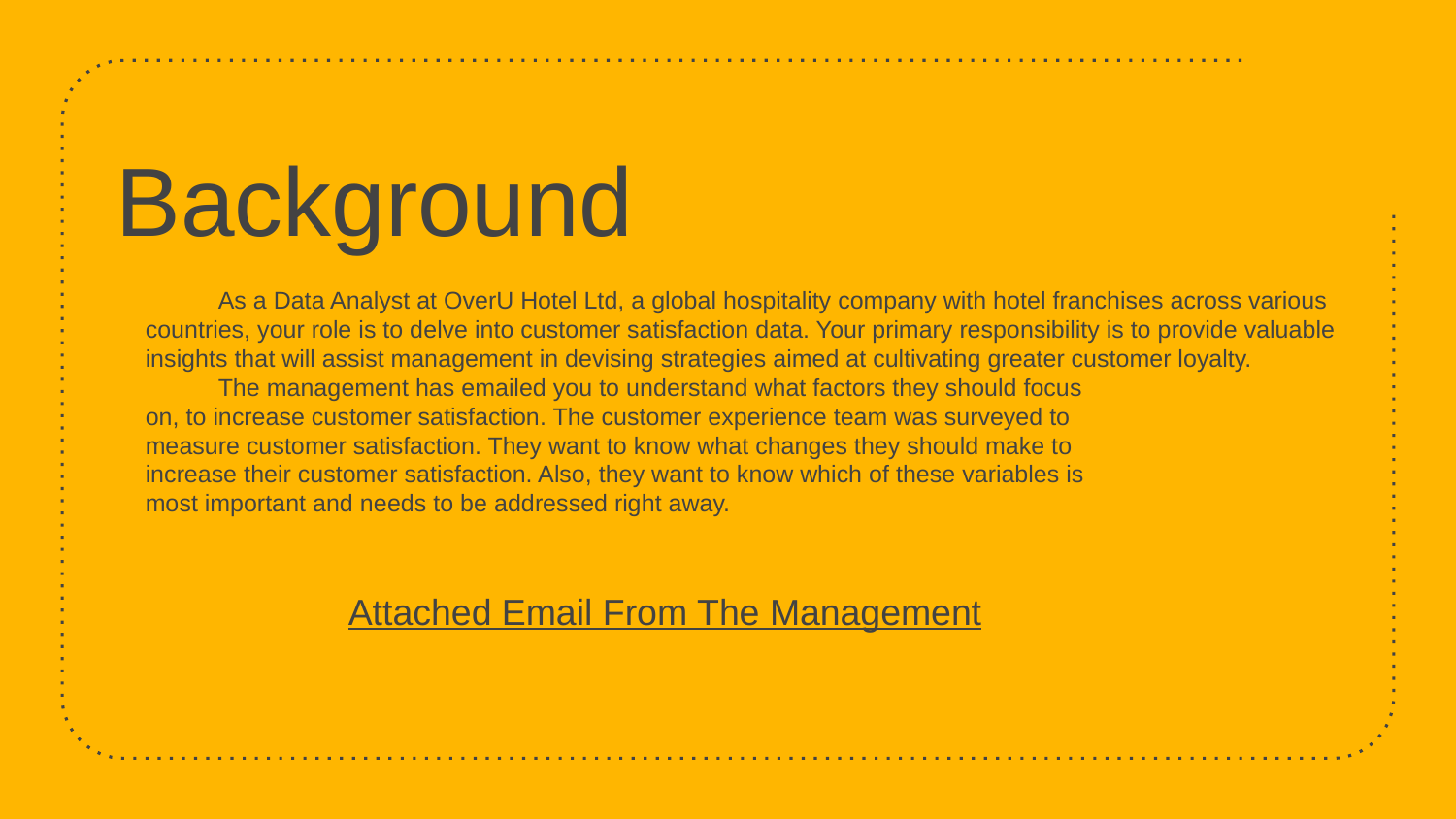

# Background
As a Data Analyst at OverU Hotel Ltd, a global hospitality company with hotel franchises across various countries, your role is to delve into customer satisfaction data. Your primary responsibility is to provide valuable insights that will assist management in devising strategies aimed at cultivating greater customer loyalty.
The management has emailed you to understand what factors they should focus
on, to increase customer satisfaction. The customer experience team was surveyed to
measure customer satisfaction. They want to know what changes they should make to
increase their customer satisfaction. Also, they want to know which of these variables is
most important and needs to be addressed right away.

Attached Email From The Management